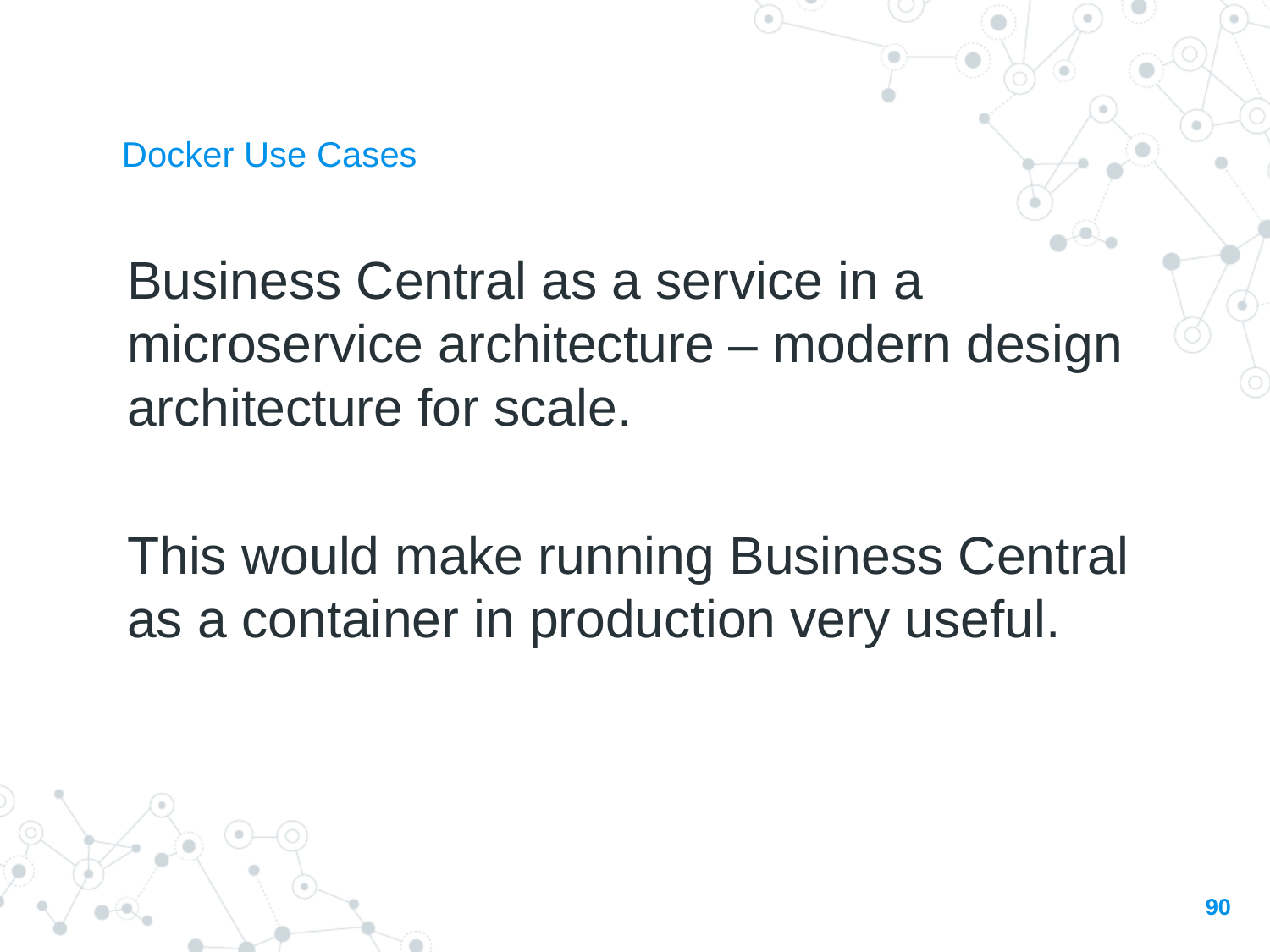

# Docker Use Cases
Business Central as a service in a microservice architecture – modern design architecture for scale.

This would make running Business Central as a container in production very useful.
90